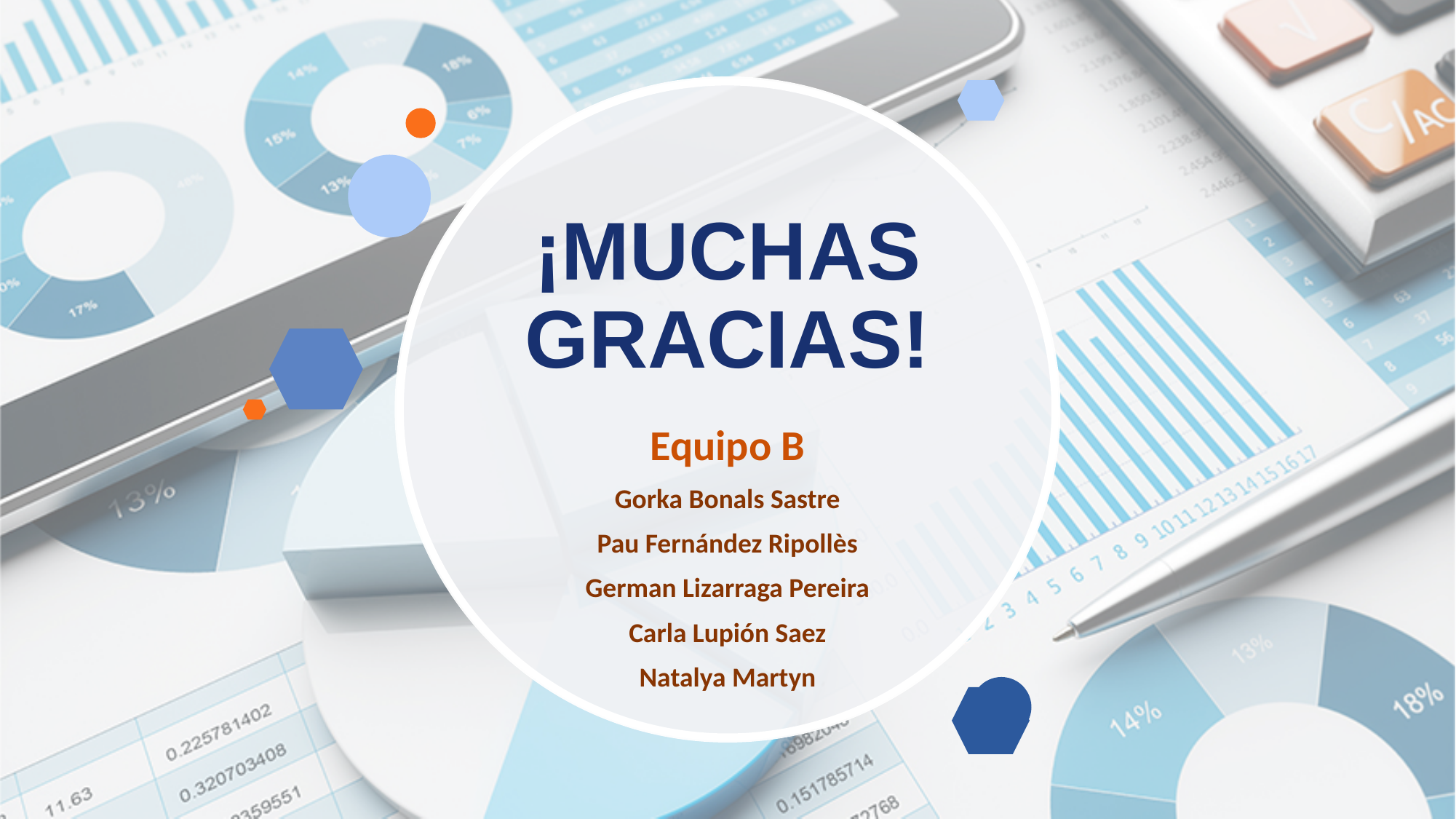

# ¡MUCHAS GRACIAS!

Equipo B
Gorka Bonals Sastre
Pau Fernández Ripollès
German Lizarraga Pereira
Carla Lupión Saez
Natalya Martyn